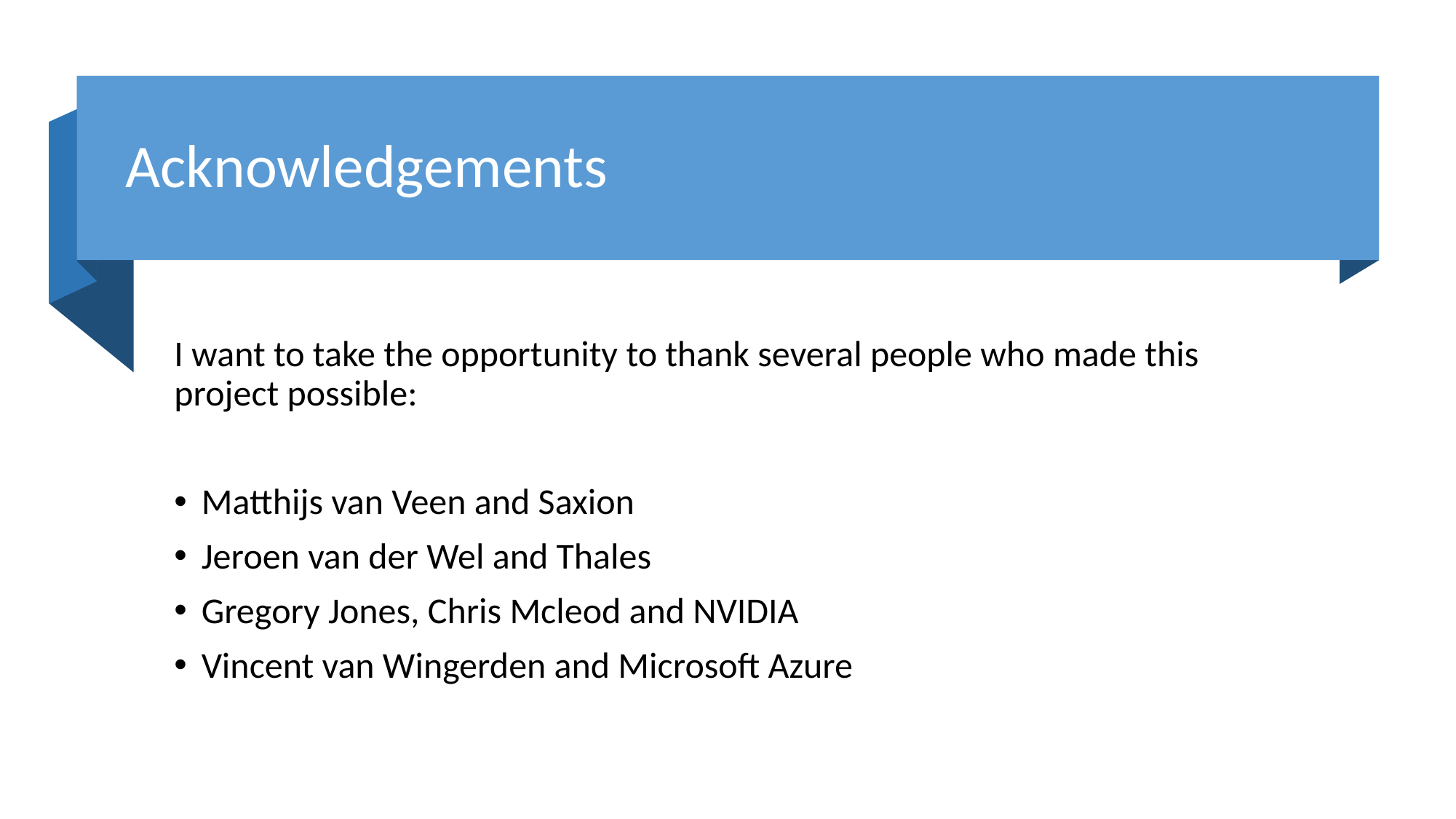

# Acknowledgements

I want to take the opportunity to thank several people who made this project possible:

Matthijs van Veen and Saxion
Jeroen van der Wel and Thales
Gregory Jones, Chris Mcleod and NVIDIA
Vincent van Wingerden and Microsoft Azure